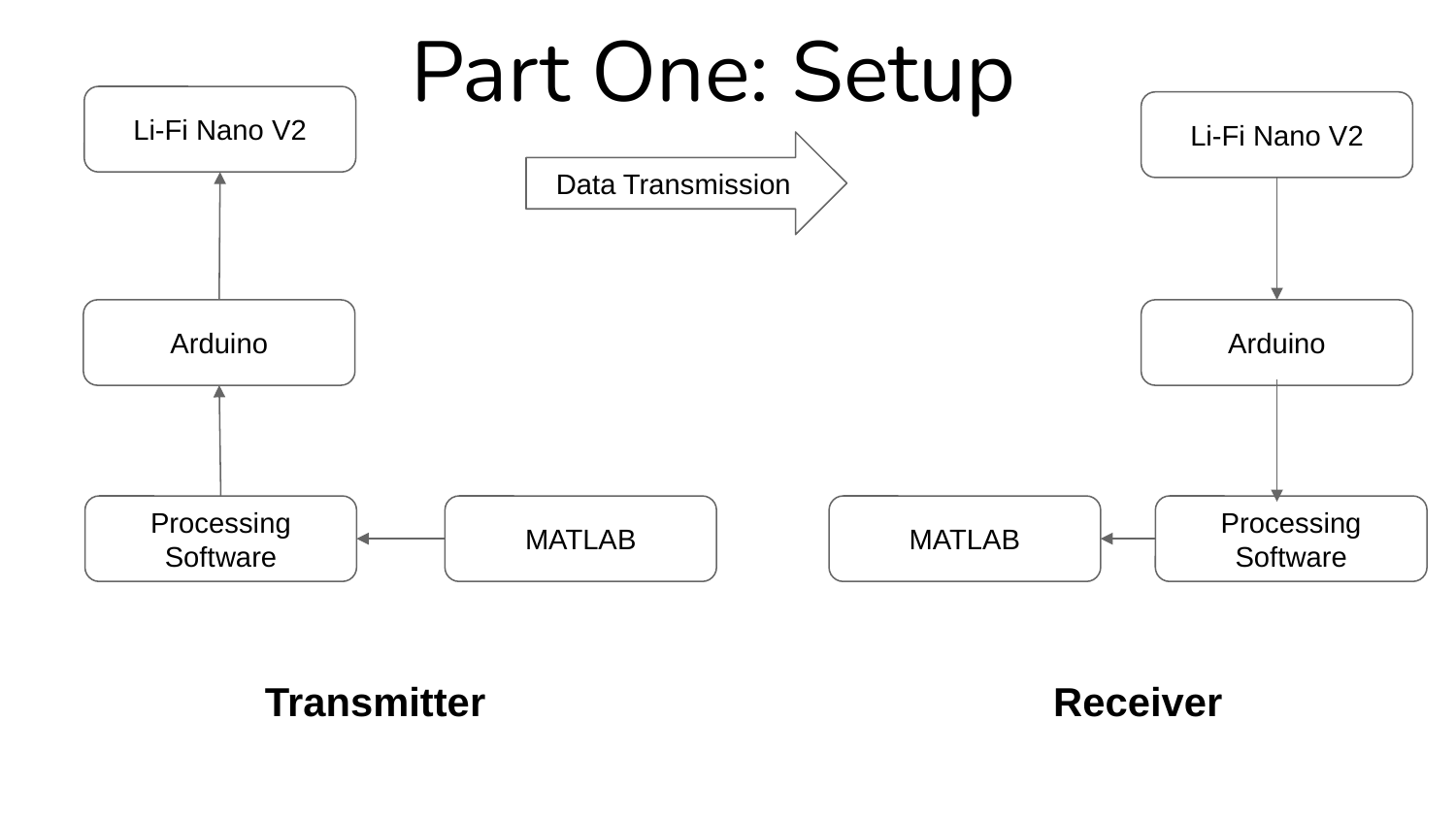

Part One: Setup
Li-Fi Nano V2
Li-Fi Nano V2
Data Transmission
Arduino
Arduino
Processing Software
MATLAB
MATLAB
Processing Software
Transmitter
Receiver